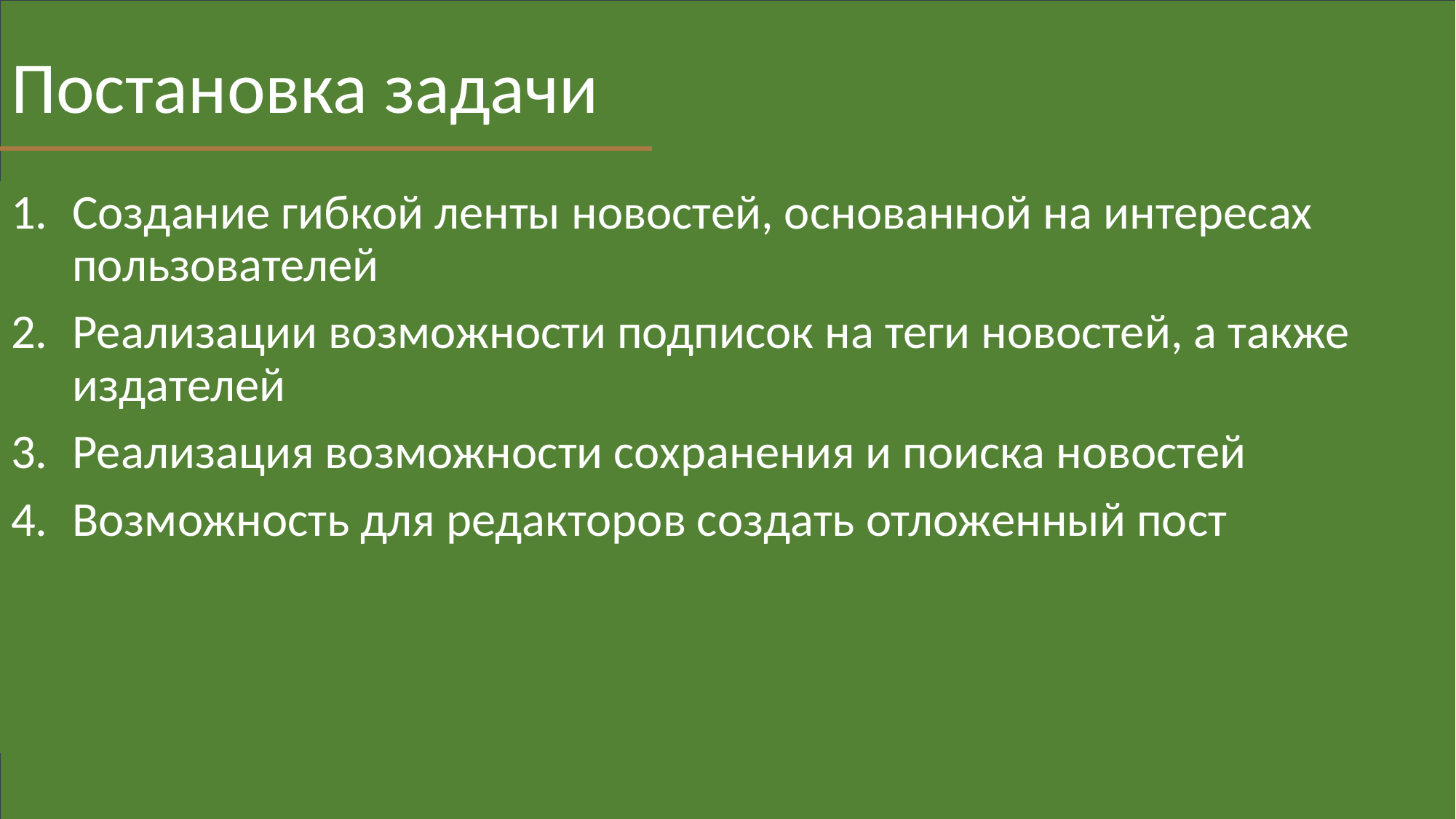

# Постановка задачи

Создание гибкой ленты новостей, основанной на интересах пользователей
Реализации возможности подписок на теги новостей, а также издателей
Реализация возможности сохранения и поиска новостей
Возможность для редакторов создать отложенный пост